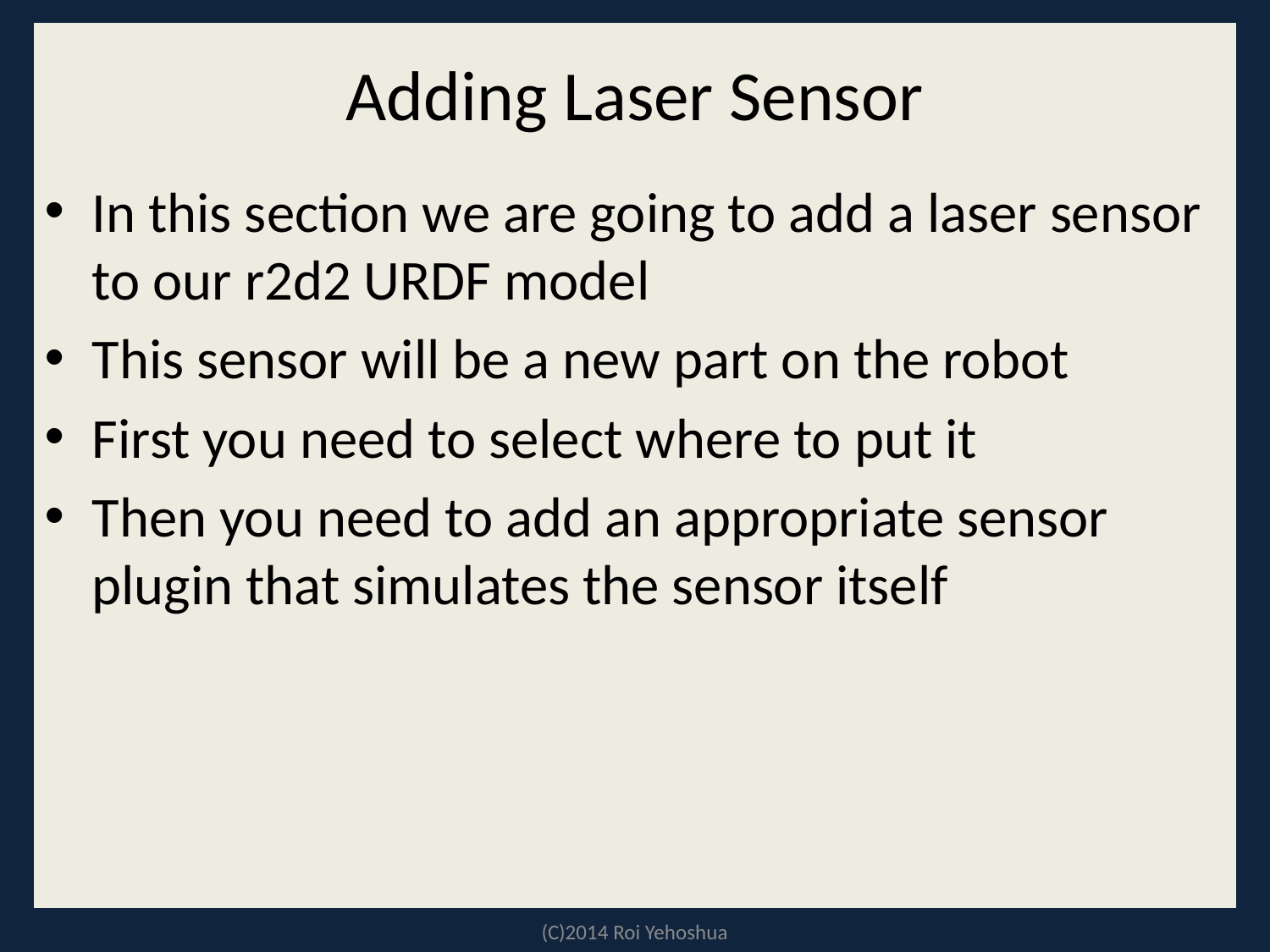

# Adding Laser Sensor
In this section we are going to add a laser sensor to our r2d2 URDF model
This sensor will be a new part on the robot
First you need to select where to put it
Then you need to add an appropriate sensor plugin that simulates the sensor itself
(C)2014 Roi Yehoshua